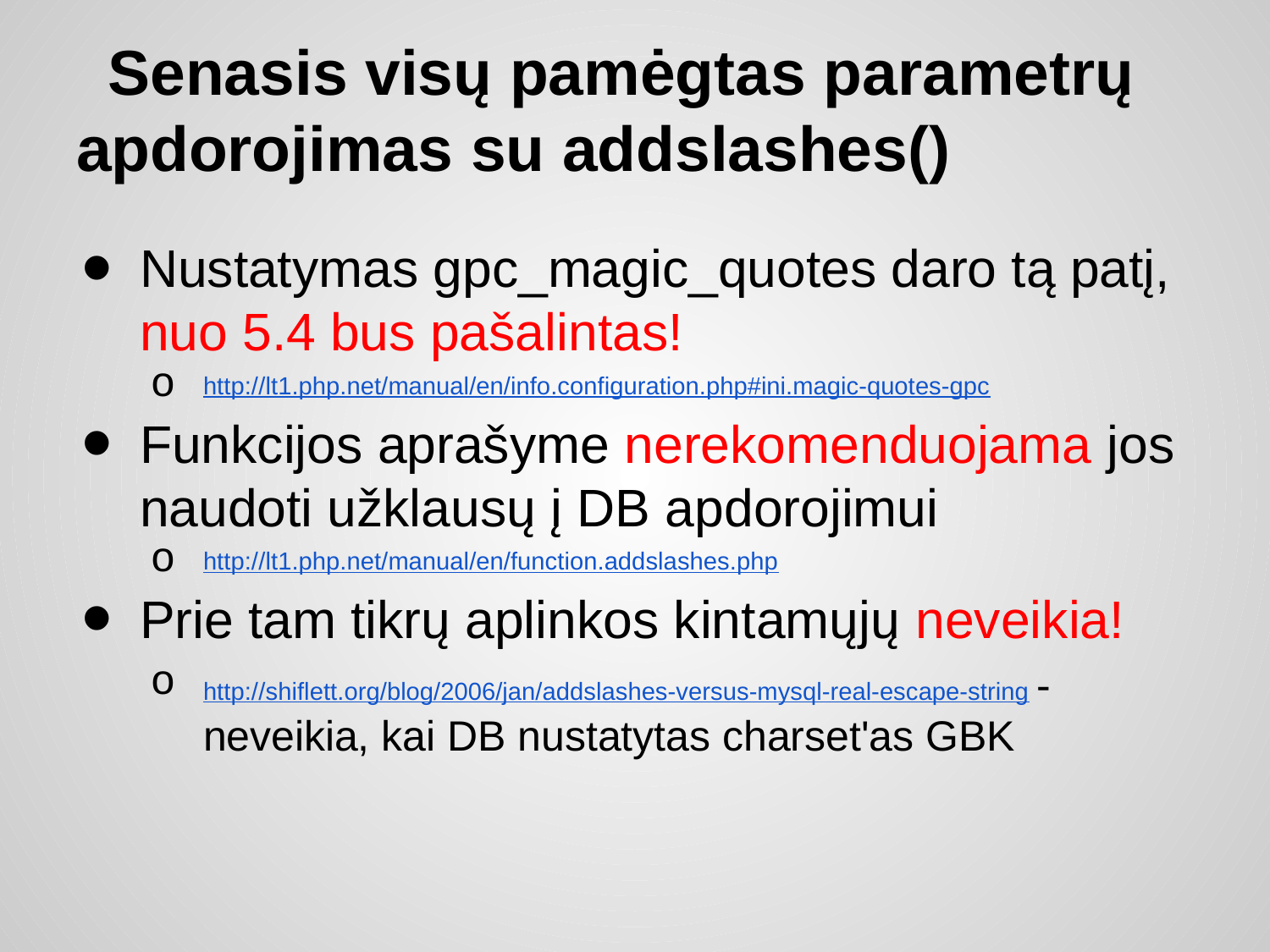

# Senasis visų pamėgtas parametrų apdorojimas su addslashes()
Nustatymas gpc_magic_quotes daro tą patį, nuo 5.4 bus pašalintas!
http://lt1.php.net/manual/en/info.configuration.php#ini.magic-quotes-gpc
Funkcijos aprašyme nerekomenduojama jos naudoti užklausų į DB apdorojimui
http://lt1.php.net/manual/en/function.addslashes.php
Prie tam tikrų aplinkos kintamųjų neveikia!
http://shiflett.org/blog/2006/jan/addslashes-versus-mysql-real-escape-string - neveikia, kai DB nustatytas charset'as GBK